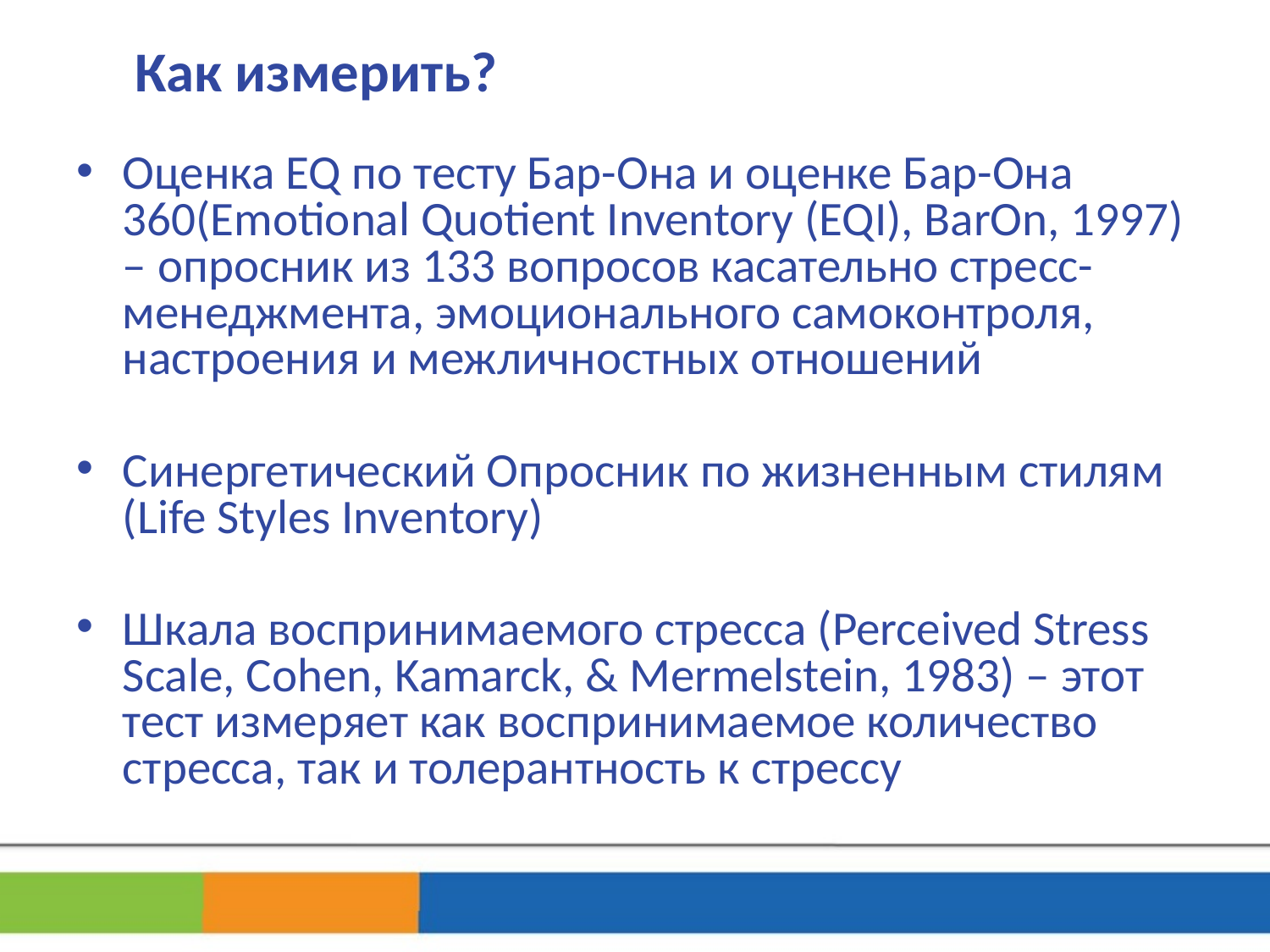

# Как измерить?
Оценка EQ по тесту Бар-Она и оценке Бар-Она 360(Emotional Quotient Inventory (EQI), BarOn, 1997) – опросник из 133 вопросов касательно стресс-менеджмента, эмоционального самоконтроля, настроения и межличностных отношений

Синергетический Опросник по жизненным стилям (Life Styles Inventory)

Шкала воспринимаемого стресса (Perceived Stress Scale, Cohen, Kamarck, & Mermelstein, 1983) – этот тест измеряет как воспринимаемое количество стресса, так и толерантность к стрессу